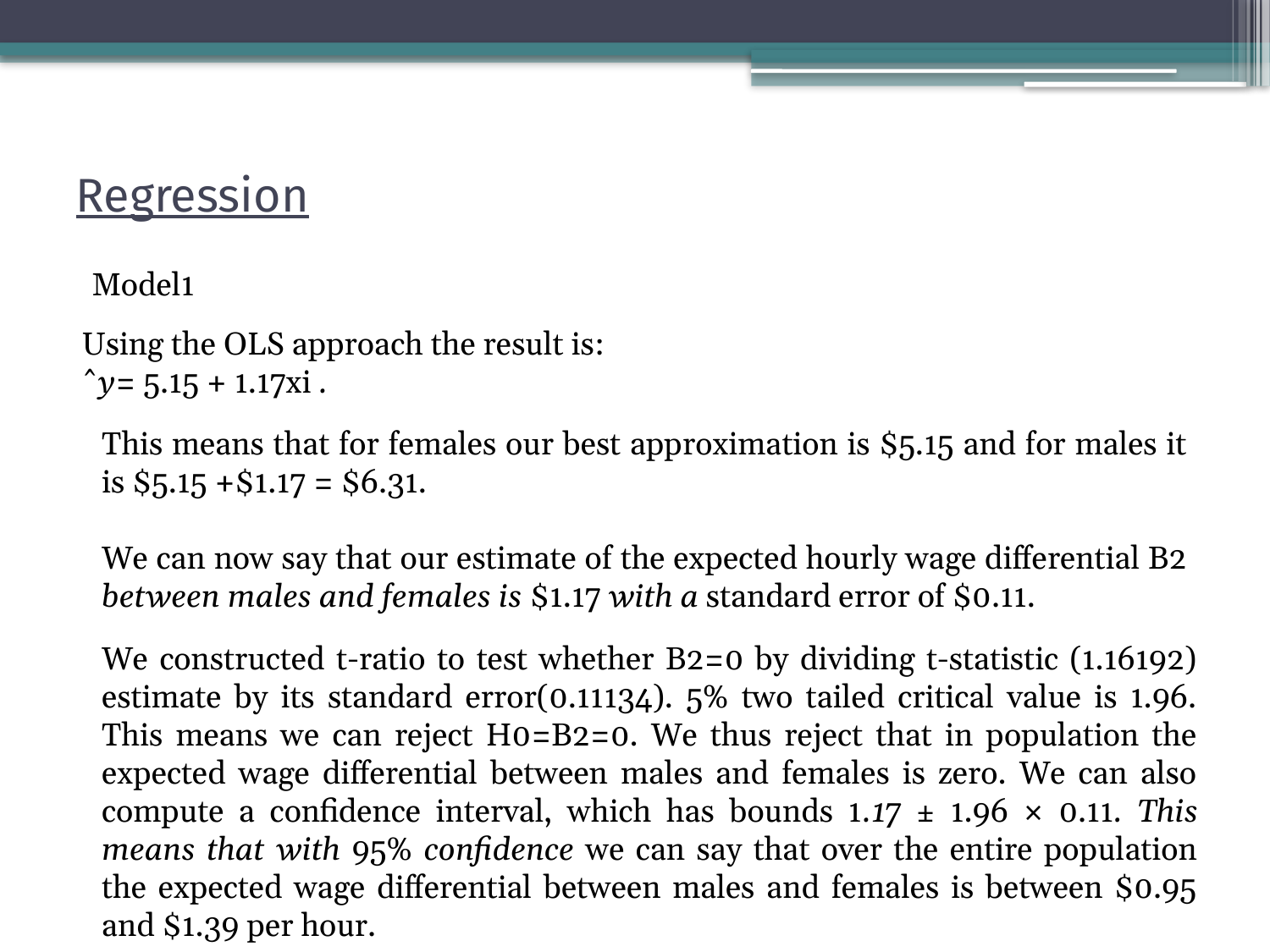

Regression
Model1
Using the OLS approach the result is:
ˆy= 5.15 + 1.17xi .
This means that for females our best approximation is $5.15 and for males it is $5.15 +$1.17 = $6.31.

We can now say that our estimate of the expected hourly wage differential B2 between males and females is $1.17 with a standard error of $0.11.
We constructed t-ratio to test whether B2=0 by dividing t-statistic (1.16192) estimate by its standard error(0.11134). 5% two tailed critical value is 1.96. This means we can reject H0=B2=0. We thus reject that in population the expected wage differential between males and females is zero. We can also compute a confidence interval, which has bounds 1.17 ± 1.96 × 0.11. This means that with 95% confidence we can say that over the entire population the expected wage differential between males and females is between $0.95 and $1.39 per hour.